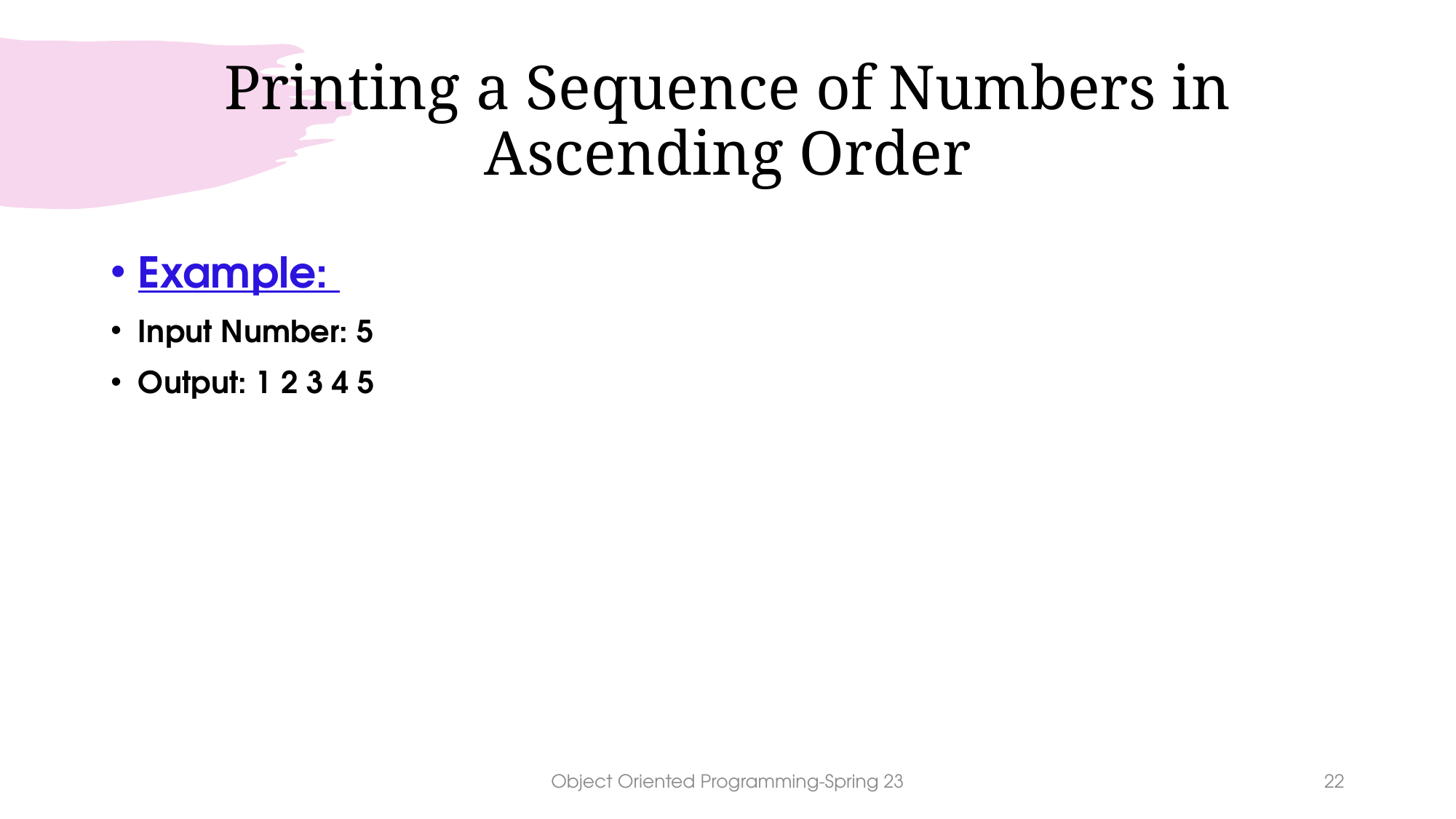

# Printing a Sequence of Numbers in Ascending Order
Example:
Input Number: 5
Output: 1 2 3 4 5
Object Oriented Programming-Spring 23
22